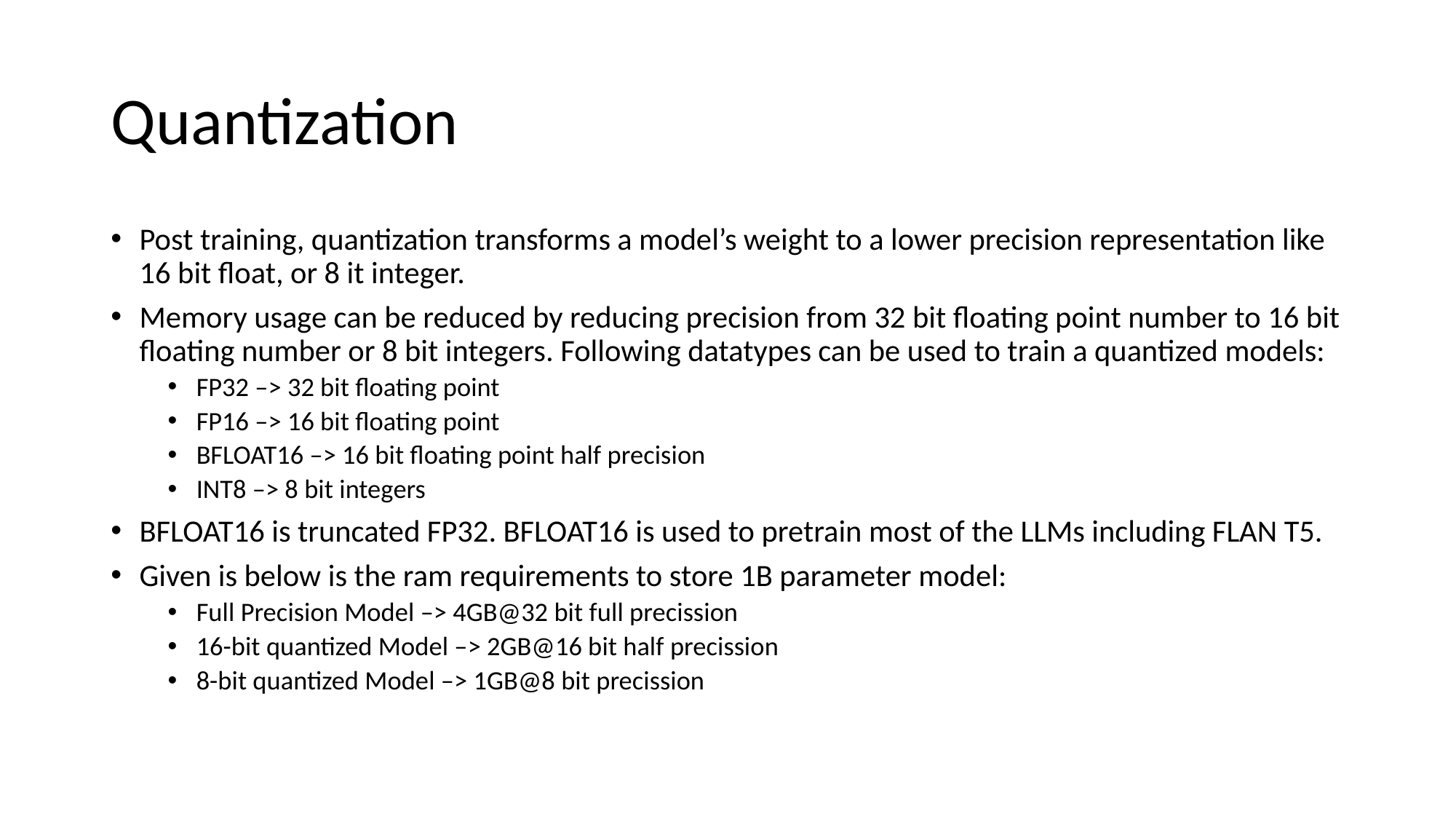

# Quantization
Post training, quantization transforms a model’s weight to a lower precision representation like 16 bit float, or 8 it integer.
Memory usage can be reduced by reducing precision from 32 bit floating point number to 16 bit floating number or 8 bit integers. Following datatypes can be used to train a quantized models:
FP32 –> 32 bit floating point
FP16 –> 16 bit floating point
BFLOAT16 –> 16 bit floating point half precision
INT8 –> 8 bit integers
BFLOAT16 is truncated FP32. BFLOAT16 is used to pretrain most of the LLMs including FLAN T5.
Given is below is the ram requirements to store 1B parameter model:
Full Precision Model –> 4GB@32 bit full precission
16-bit quantized Model –> 2GB@16 bit half precission
8-bit quantized Model –> 1GB@8 bit precission
29